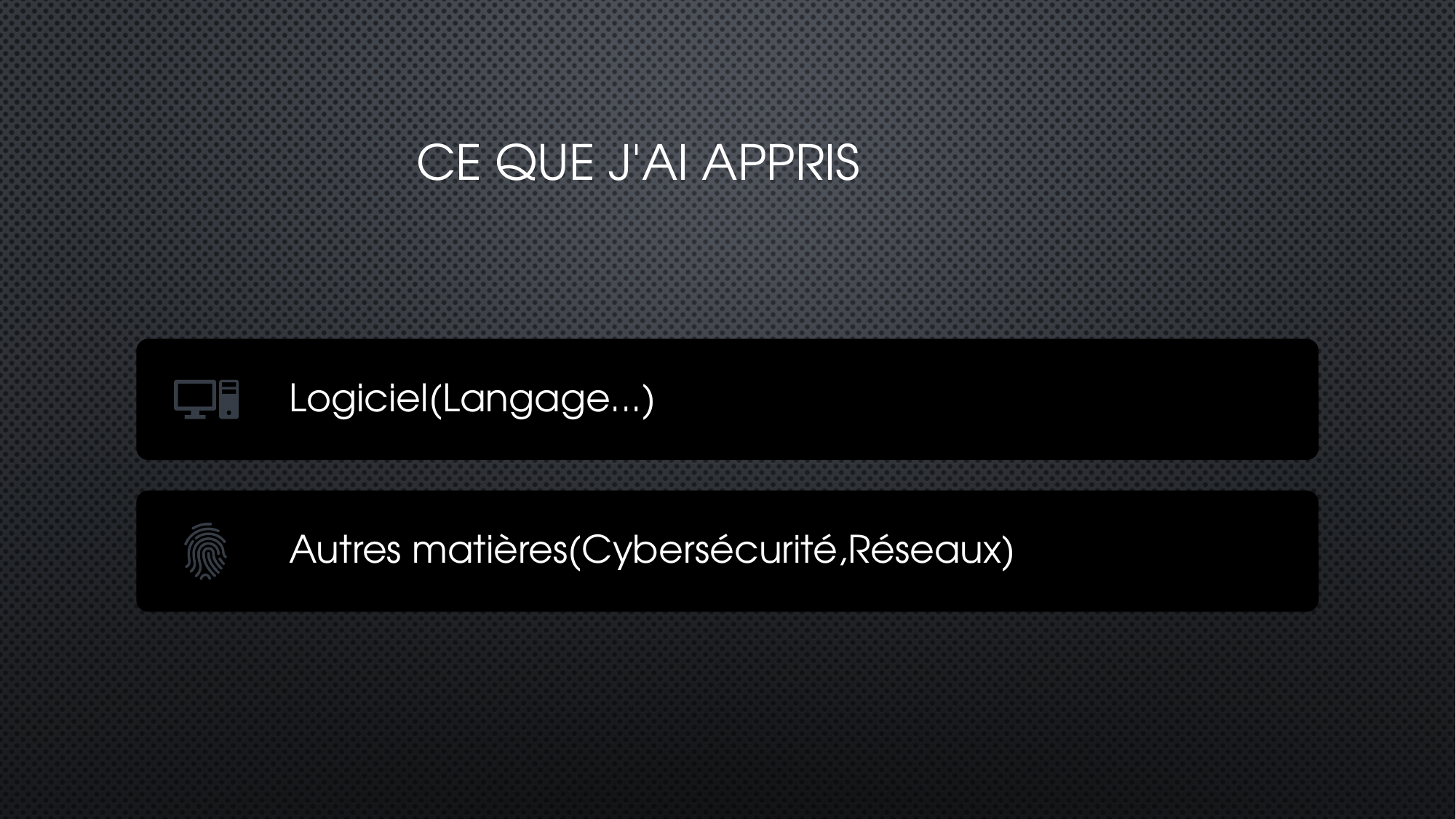

# Ce QUE j'ai APPRIS
Logiciel(Langage...)
Autres matières(Cybersécurité,Réseaux)